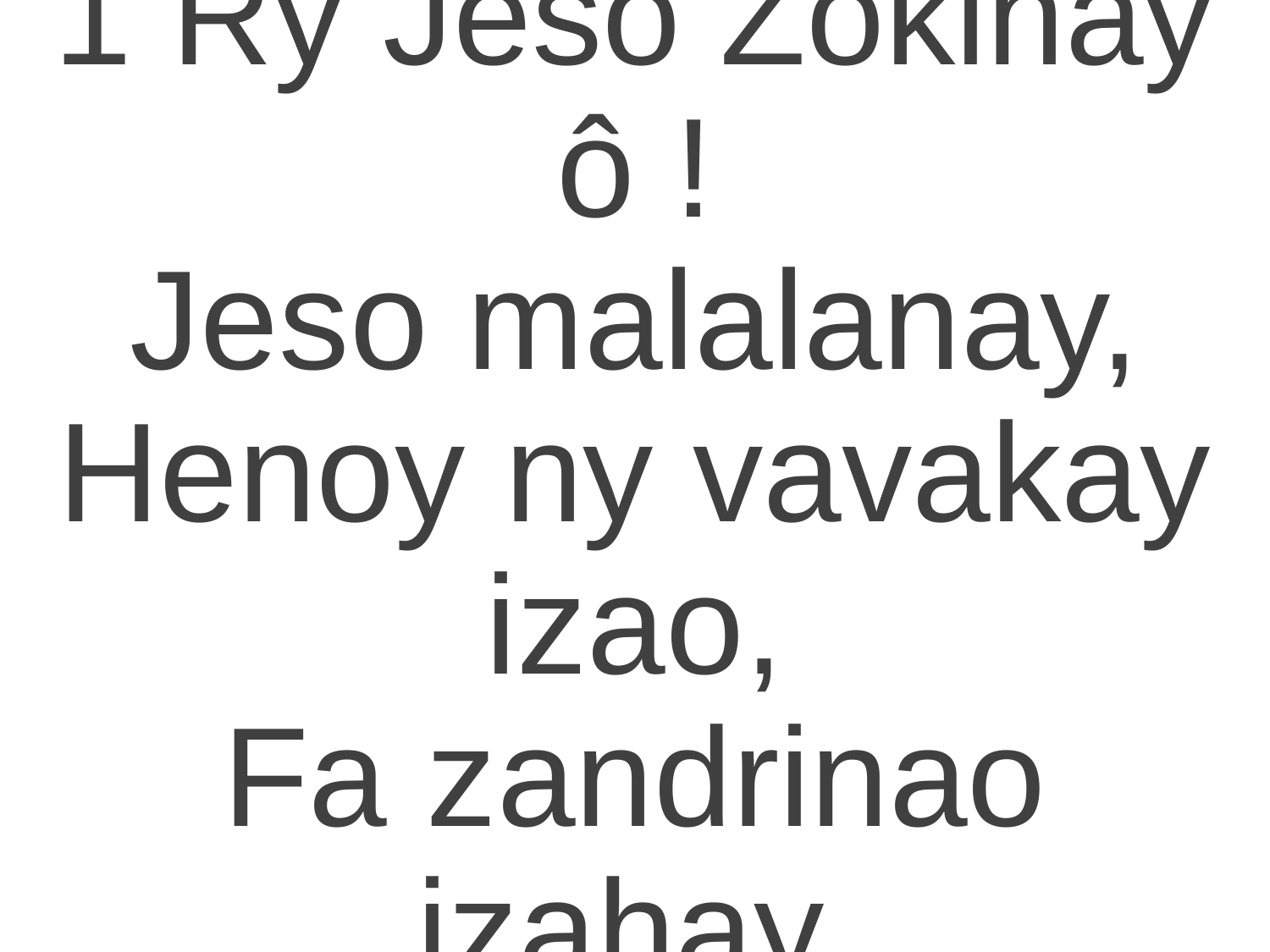

1 Ry Jeso Zokinay ô !
Jeso malalanay,
Henoy ny vavakay izao,
Fa zandrinao izahay.